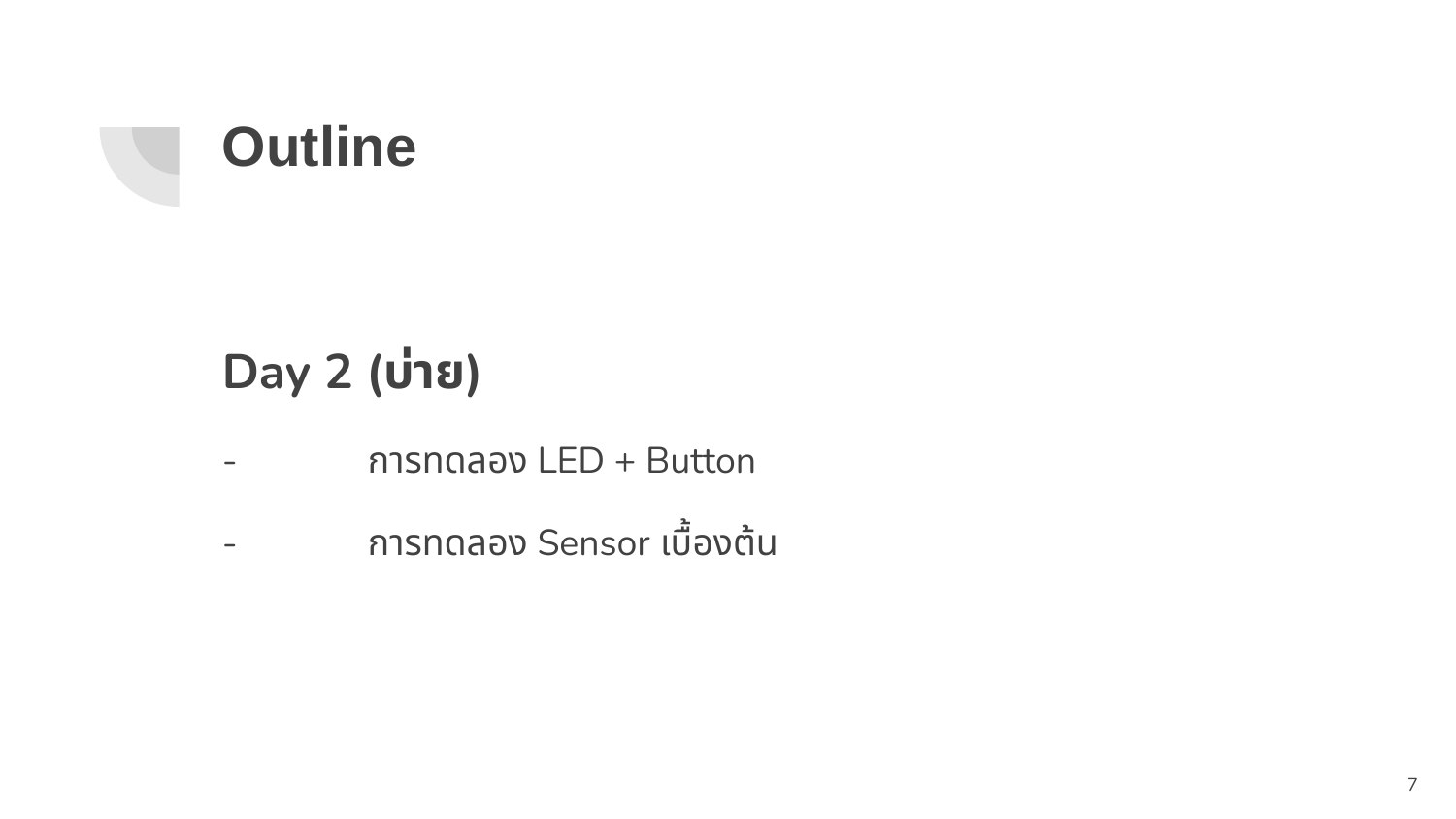

# Outline
Day 2 (บ่าย)
-	การทดลอง LED + Button
-	การทดลอง Sensor เบื้องต้น
7